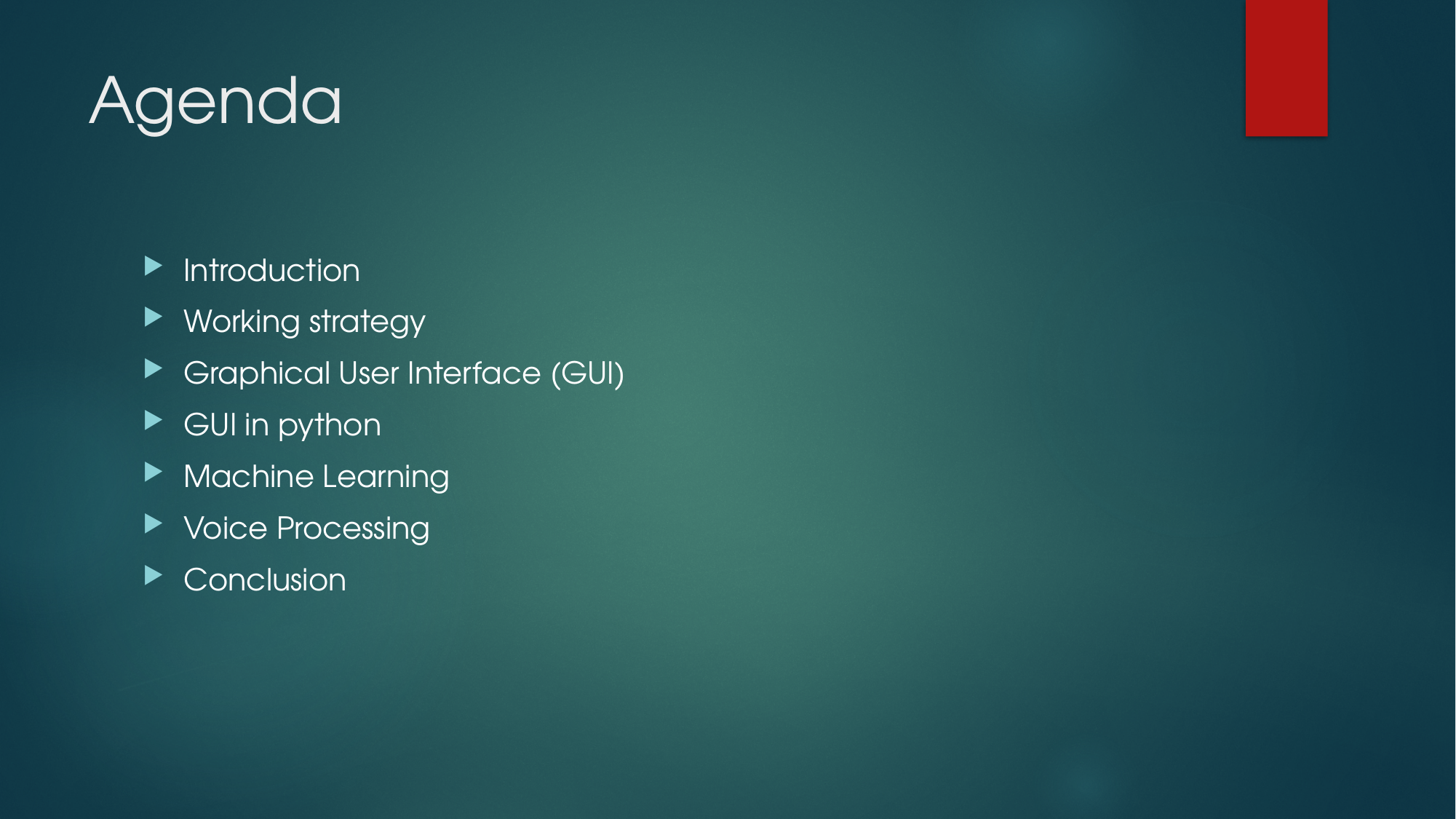

# Agenda
Introduction
Working strategy
Graphical User Interface (GUI)
GUI in python
Machine Learning
Voice Processing
Conclusion